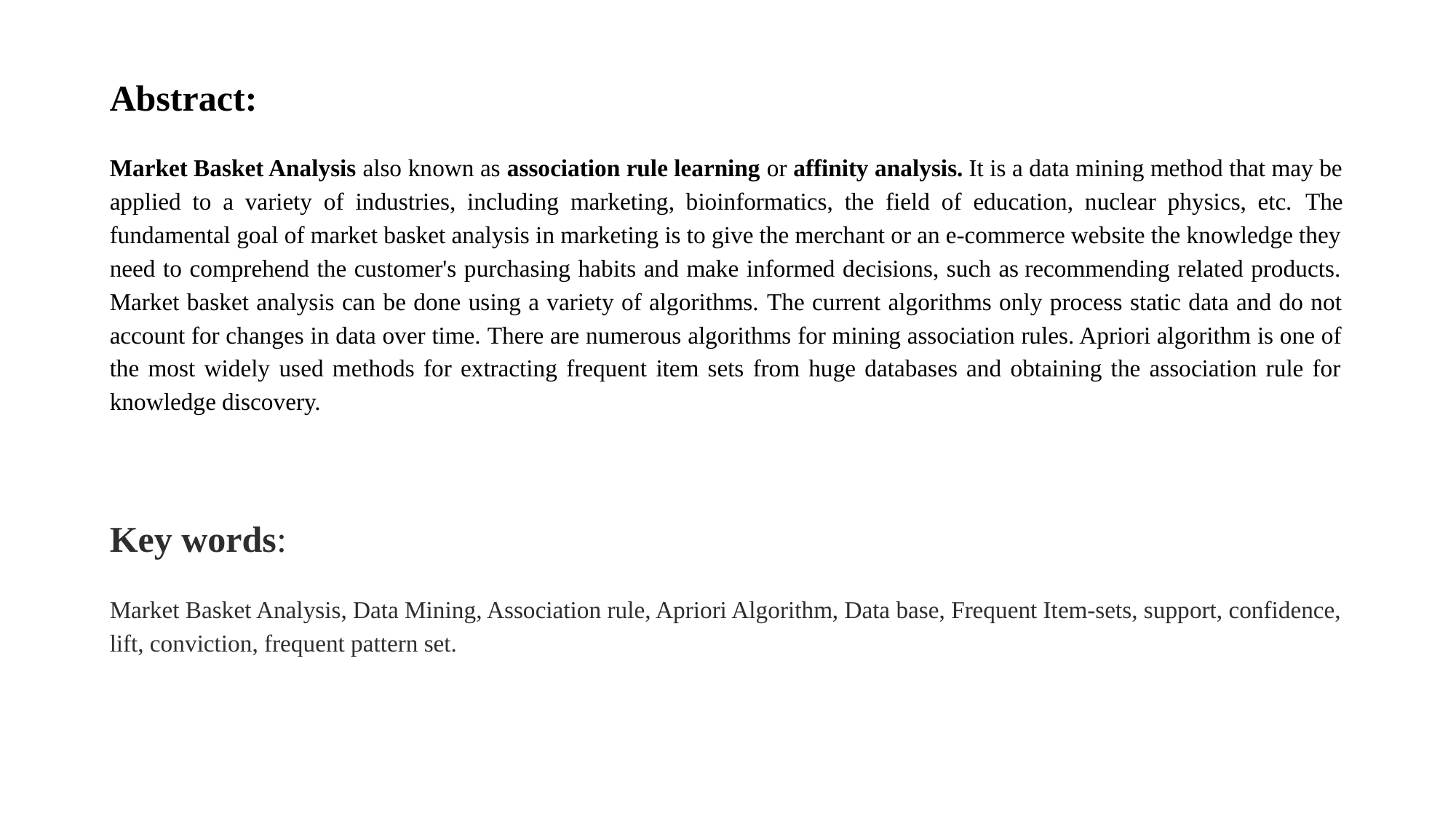

Abstract:
Market Basket Analysis also known as association rule learning or affinity analysis. It is a data mining method that may be applied to a variety of industries, including marketing, bioinformatics, the field of education, nuclear physics, etc. The fundamental goal of market basket analysis in marketing is to give the merchant or an e-commerce website the knowledge they need to comprehend the customer's purchasing habits and make informed decisions, such as recommending related products. Market basket analysis can be done using a variety of algorithms. The current algorithms only process static data and do not account for changes in data over time. There are numerous algorithms for mining association rules. Apriori algorithm is one of the most widely used methods for extracting frequent item sets from huge databases and obtaining the association rule for knowledge discovery.

Key words:
Market Basket Analysis, Data Mining, Association rule, Apriori Algorithm, Data base, Frequent Item-sets, support, confidence, lift, conviction, frequent pattern set.